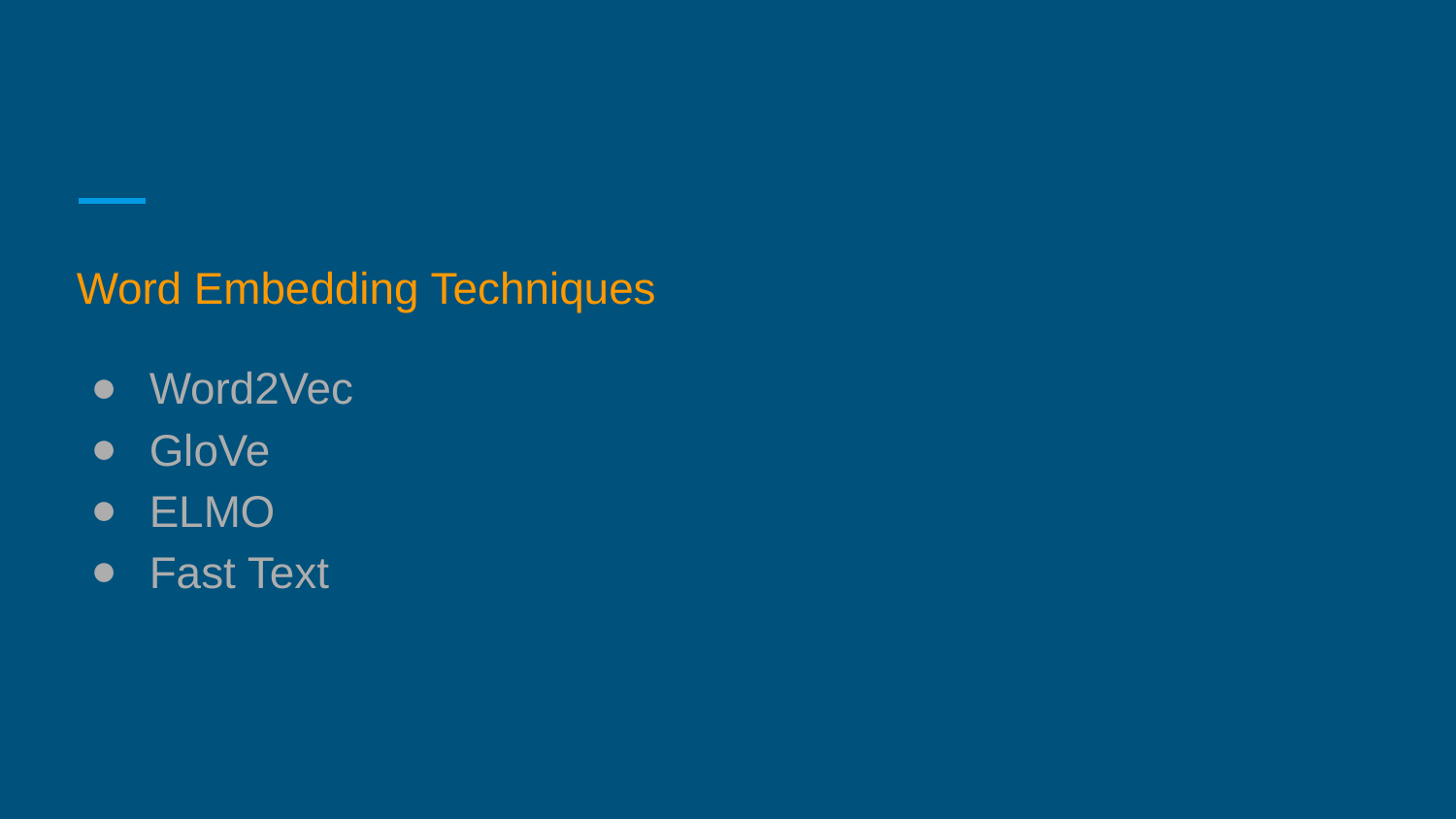

#
Word Embedding Techniques

Word2Vec
GloVe
ELMO
Fast Text